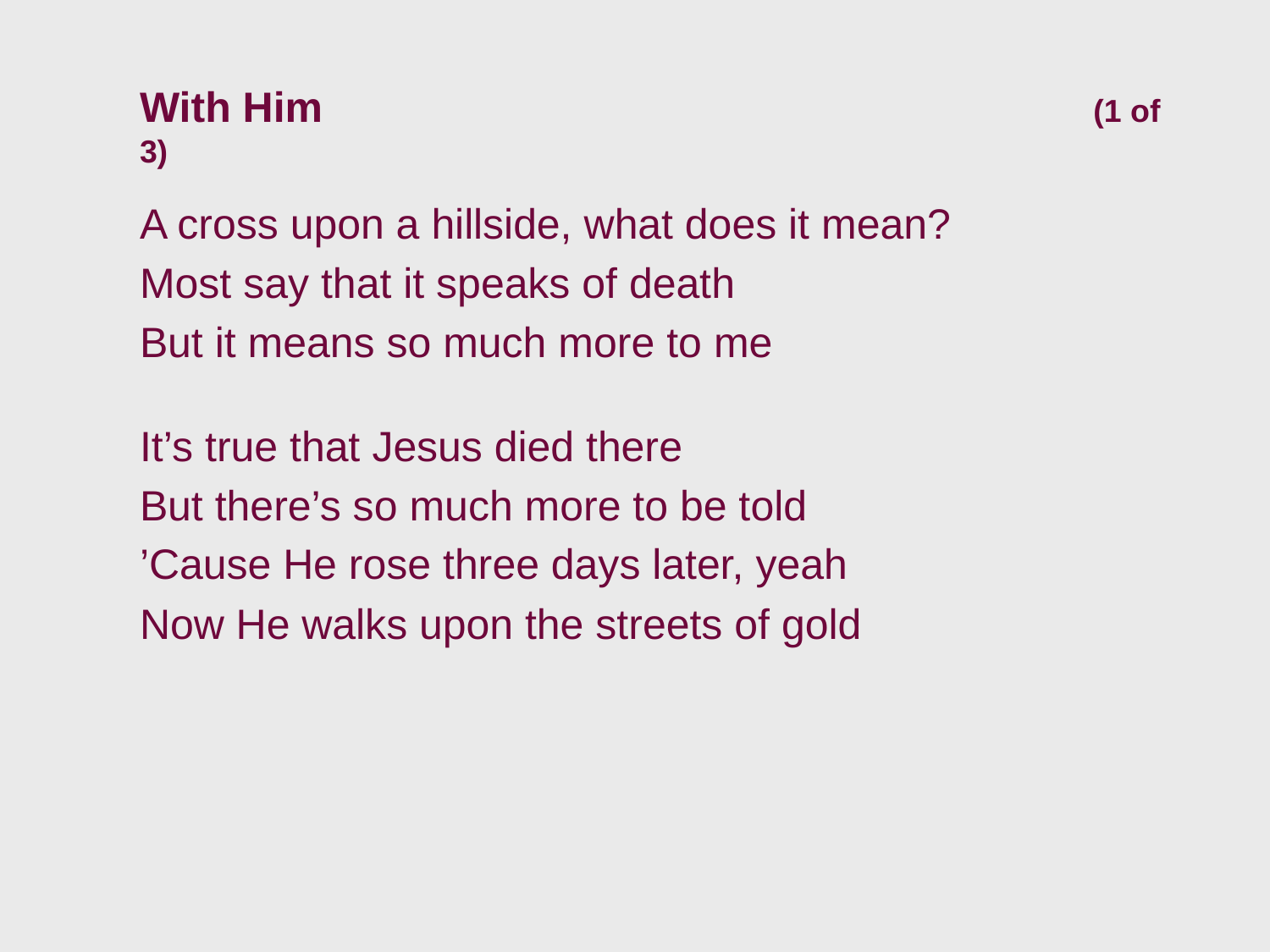

# With Him                                                                 (1 of 3)
A cross upon a hillside, what does it mean?
Most say that it speaks of death
But it means so much more to me

It’s true that Jesus died there
But there’s so much more to be told
’Cause He rose three days later, yeah
Now He walks upon the streets of gold